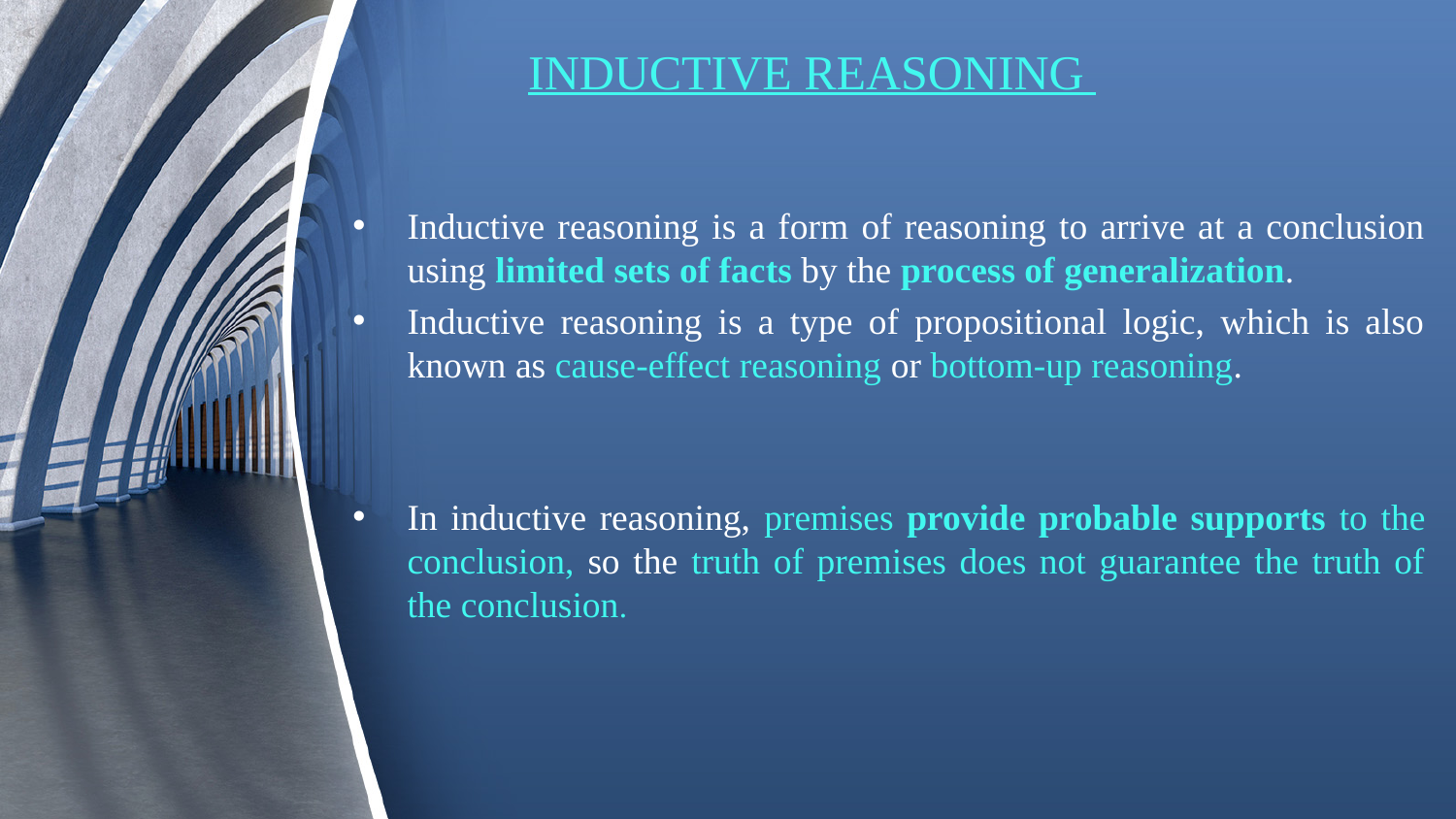

# INDUCTIVE REASONING
Inductive reasoning is a form of reasoning to arrive at a conclusion using limited sets of facts by the process of generalization.
Inductive reasoning is a type of propositional logic, which is also known as cause-effect reasoning or bottom-up reasoning.

In inductive reasoning, premises provide probable supports to the conclusion, so the truth of premises does not guarantee the truth of the conclusion.